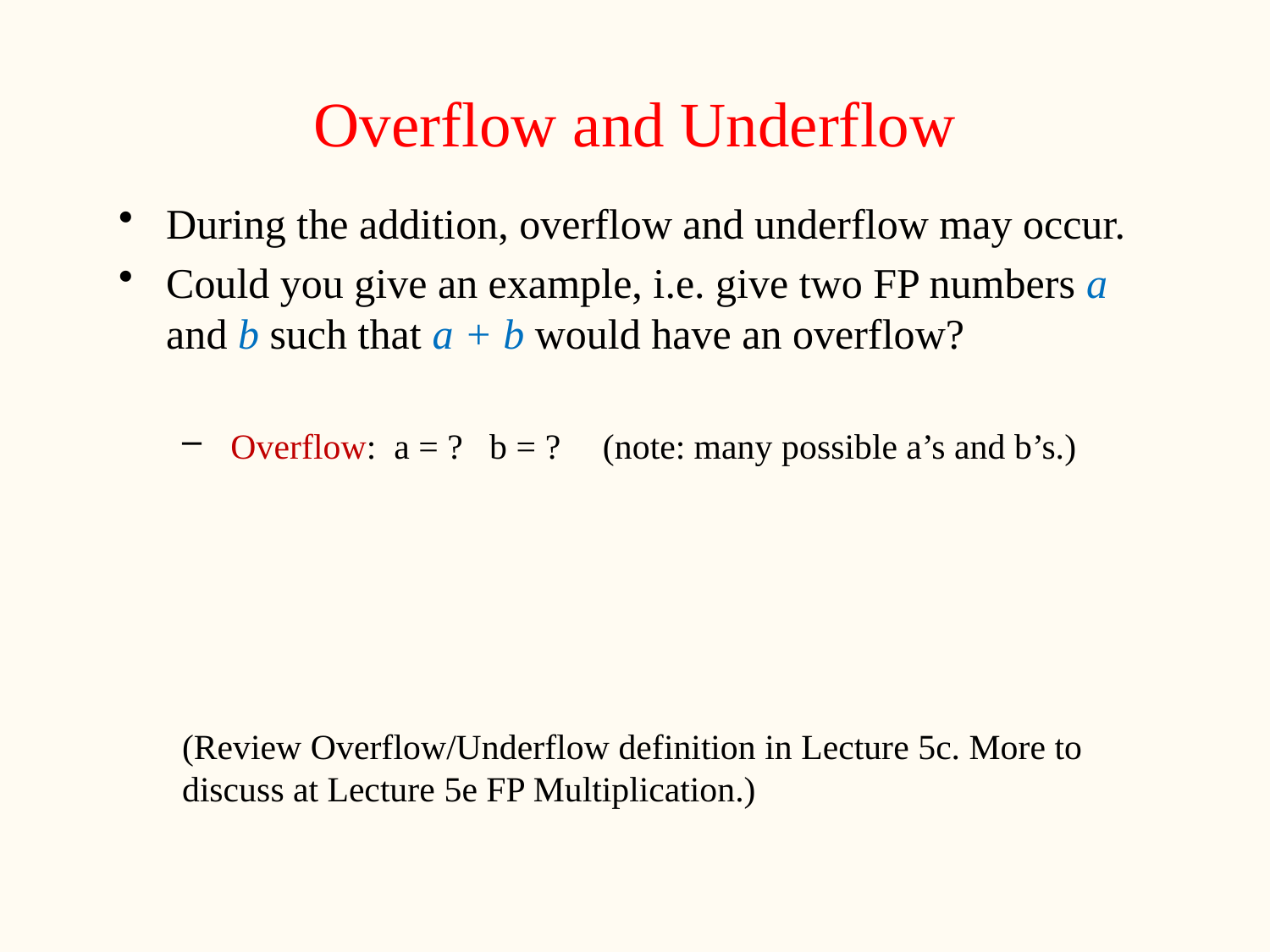

# Overflow and Underflow
During the addition, overflow and underflow may occur.
Could you give an example, i.e. give two FP numbers a and b such that a + b would have an overflow?

 Overflow:  a = ?   b = ?	(note: many possible a’s and b’s.)

(Review Overflow/Underflow definition in Lecture 5c. More to discuss at Lecture 5e FP Multiplication.)